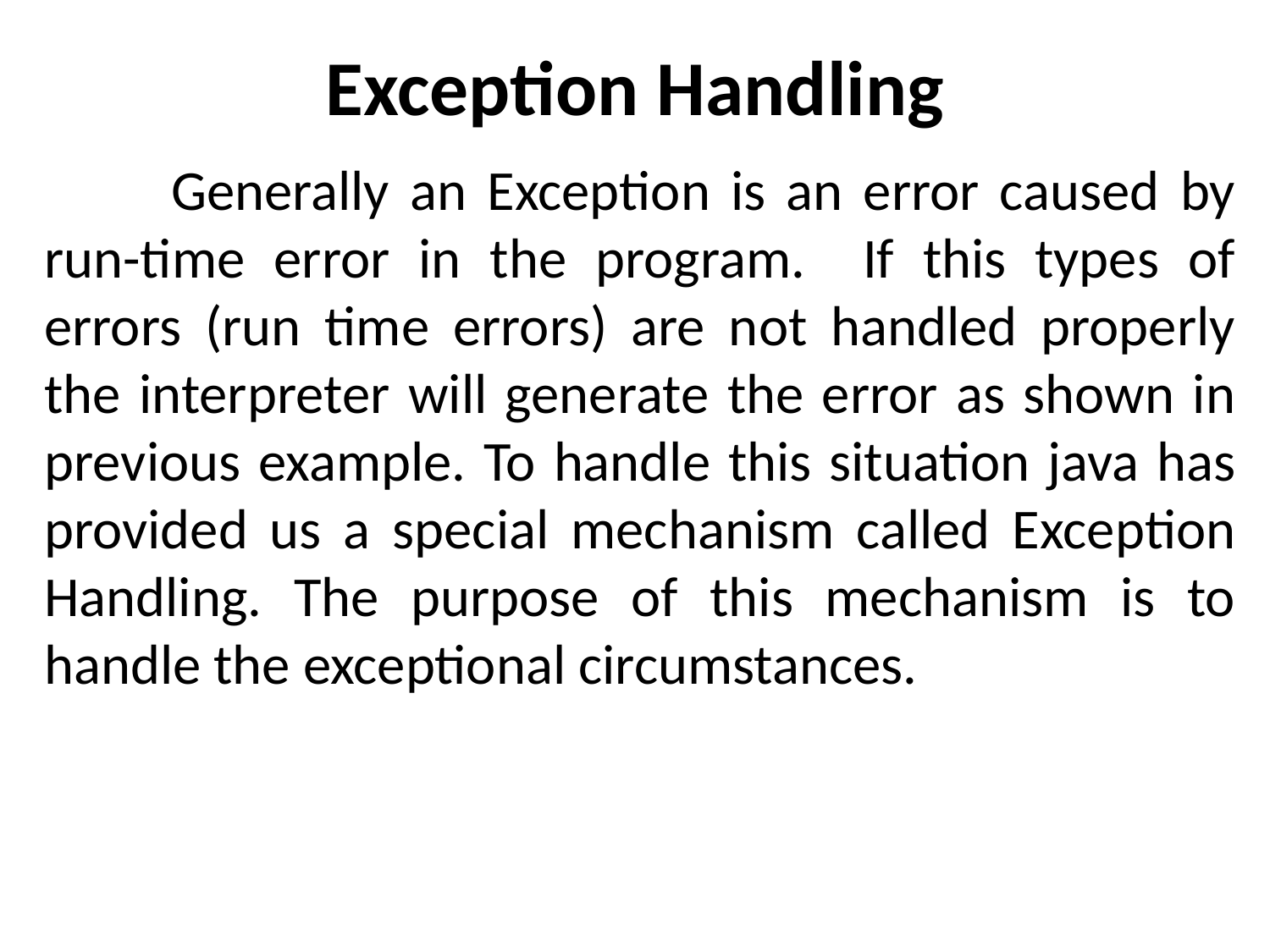

# Exception Handling
	Generally an Exception is an error caused by run-time error in the program.  If this types of errors (run time errors) are not handled properly the interpreter will generate the error as shown in previous example. To handle this situation java has provided us a special mechanism called Exception Handling. The purpose of this mechanism is to handle the exceptional circumstances.